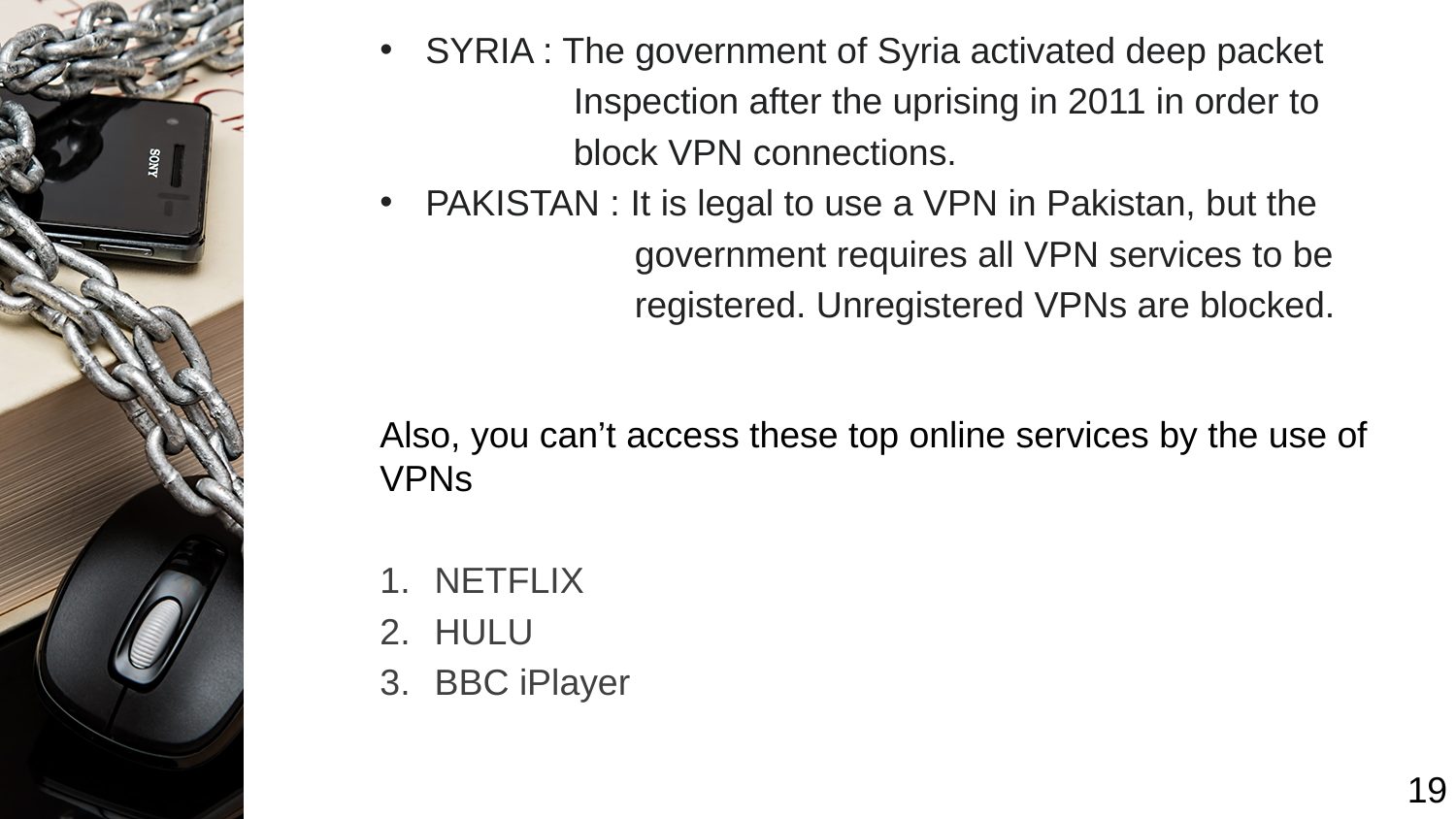

SYRIA : The government of Syria activated deep packet
                   Inspection after the uprising in 2011 in order to
                   block VPN connections.
PAKISTAN : It is legal to use a VPN in Pakistan, but the
                         government requires all VPN services to be
                         registered. Unregistered VPNs are blocked.

Also, you can’t access these top online services by the use of VPNs

NETFLIX
HULU
BBC iPlayer

19